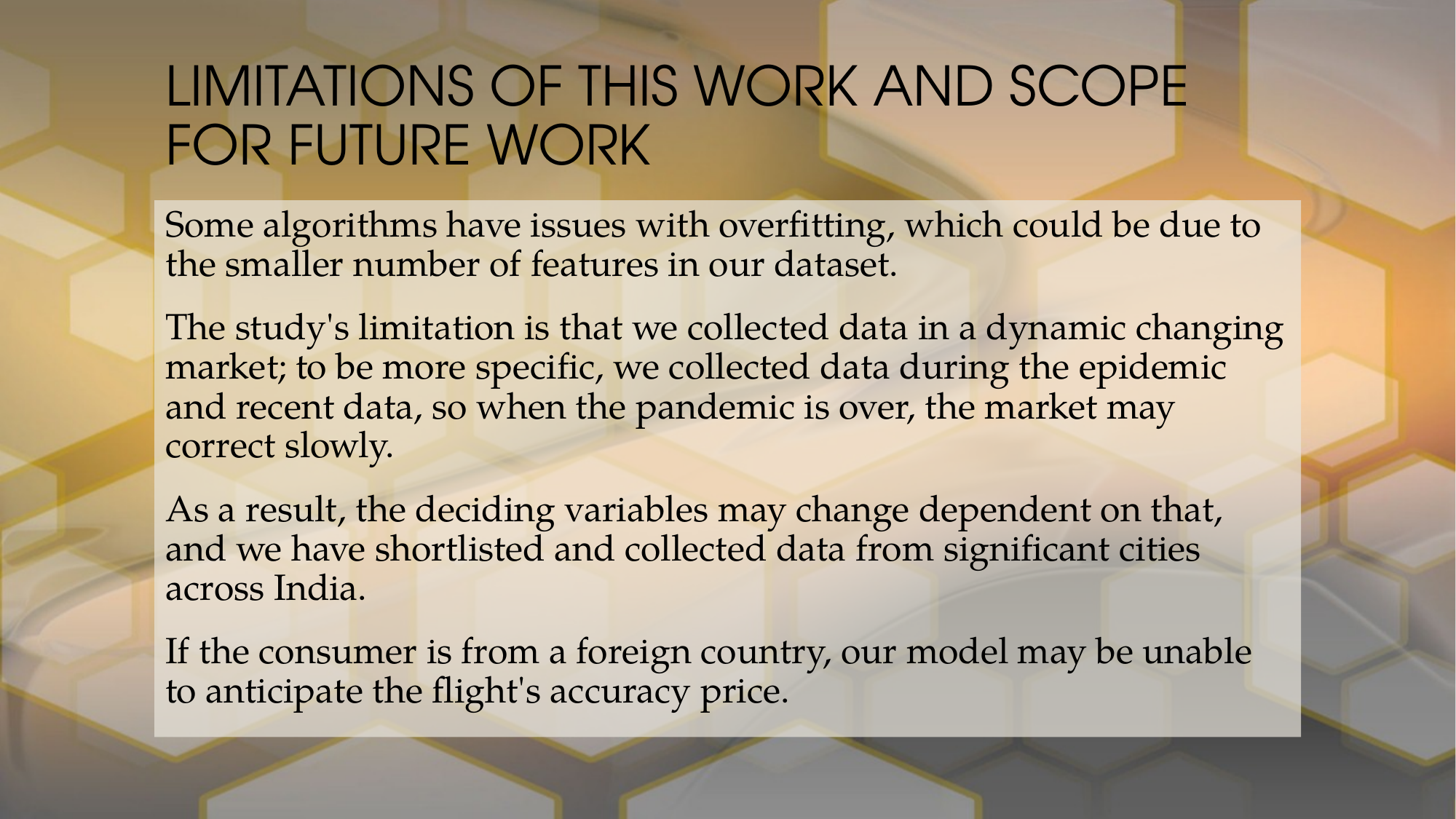

# LIMITATIONS OF THIS WORK AND SCOPE FOR FUTURE WORK
Some algorithms have issues with overfitting, which could be due to the smaller number of features in our dataset.
The study's limitation is that we collected data in a dynamic changing market; to be more specific, we collected data during the epidemic and recent data, so when the pandemic is over, the market may correct slowly.
As a result, the deciding variables may change dependent on that, and we have shortlisted and collected data from significant cities across India.
If the consumer is from a foreign country, our model may be unable to anticipate the flight's accuracy price.